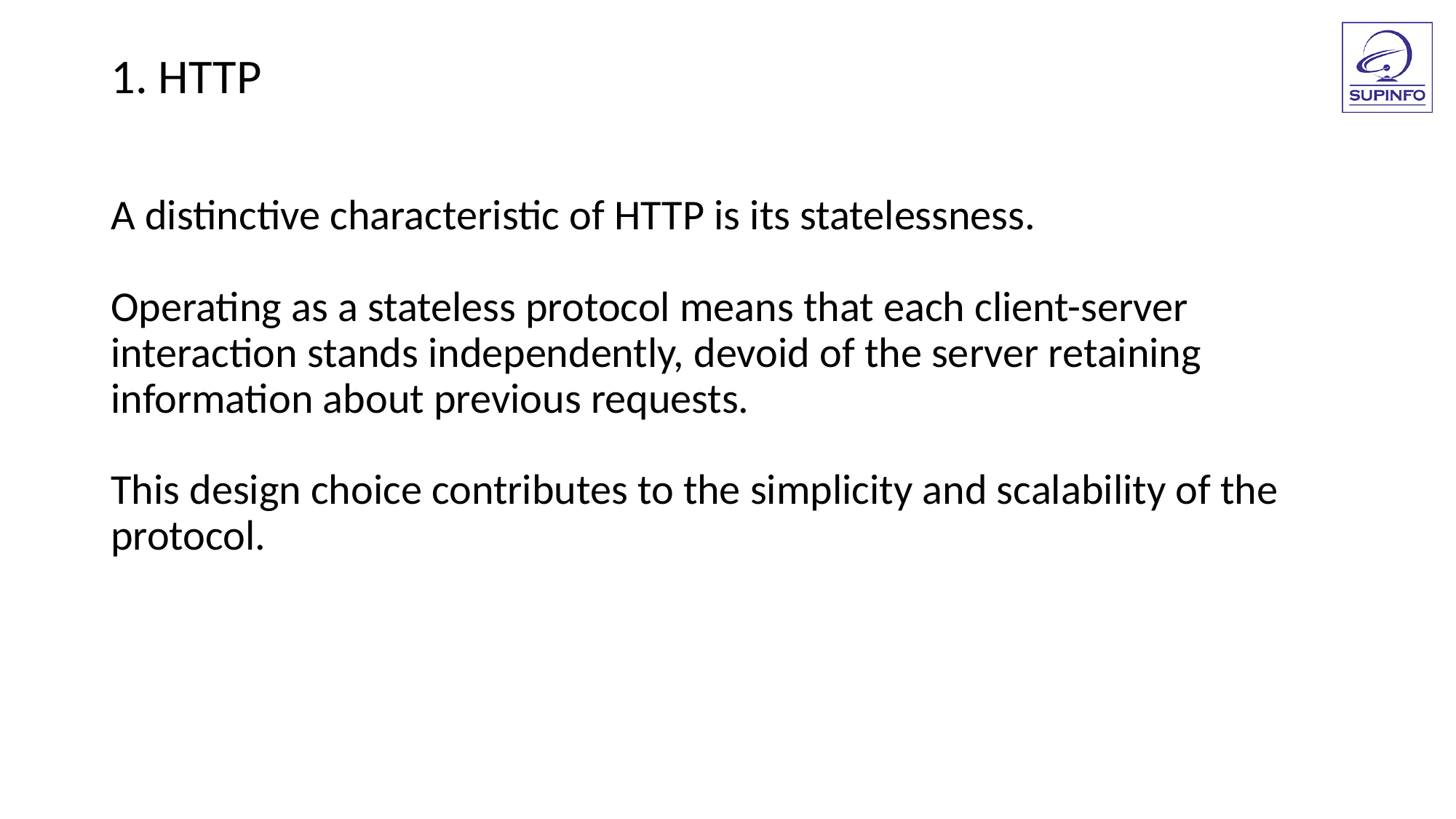

1. HTTP
A distinctive characteristic of HTTP is its statelessness.

Operating as a stateless protocol means that each client-server interaction stands independently, devoid of the server retaining information about previous requests.

This design choice contributes to the simplicity and scalability of the protocol.